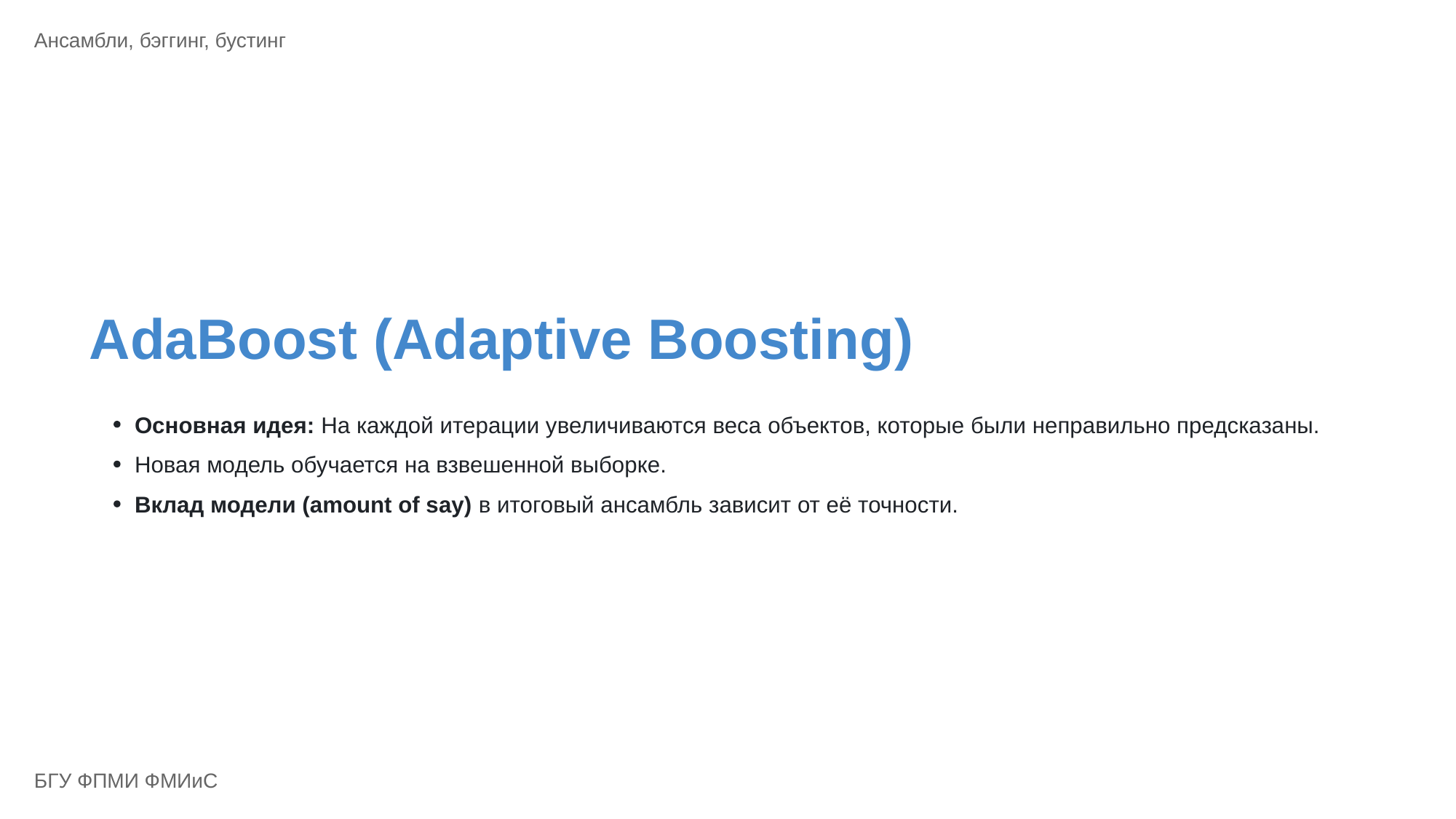

Ансамбли, бэггинг, бустинг
AdaBoost (Adaptive Boosting)
Основная идея: На каждой итерации увеличиваются веса объектов, которые были неправильно предсказаны.

Новая модель обучается на взвешенной выборке.

Вклад модели (amount of say) в итоговый ансамбль зависит от её точности.

БГУ ФПМИ ФМИиС